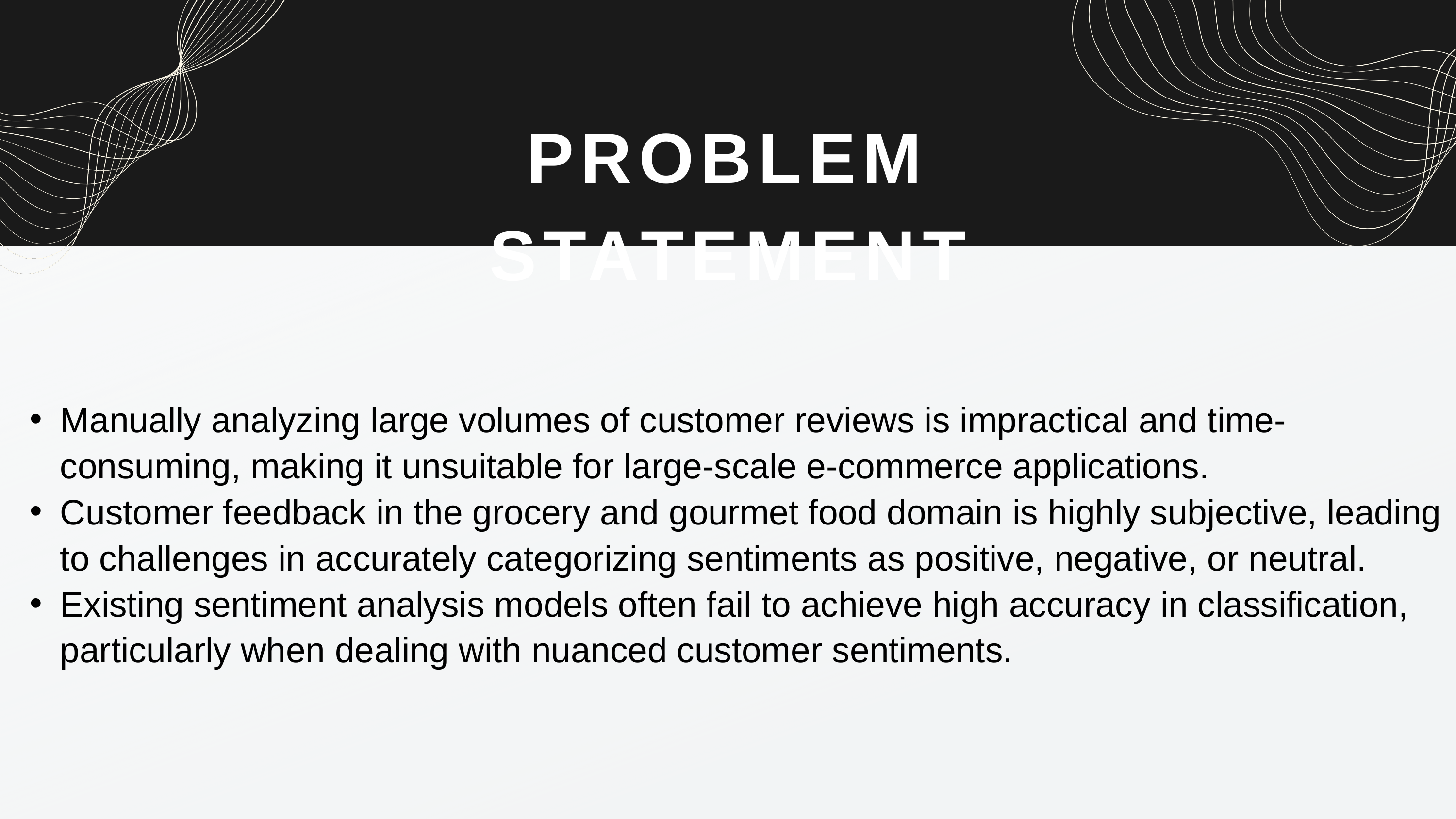

PROBLEM STATEMENT
Manually analyzing large volumes of customer reviews is impractical and time-consuming, making it unsuitable for large-scale e-commerce applications.
Customer feedback in the grocery and gourmet food domain is highly subjective, leading to challenges in accurately categorizing sentiments as positive, negative, or neutral.
Existing sentiment analysis models often fail to achieve high accuracy in classification, particularly when dealing with nuanced customer sentiments.